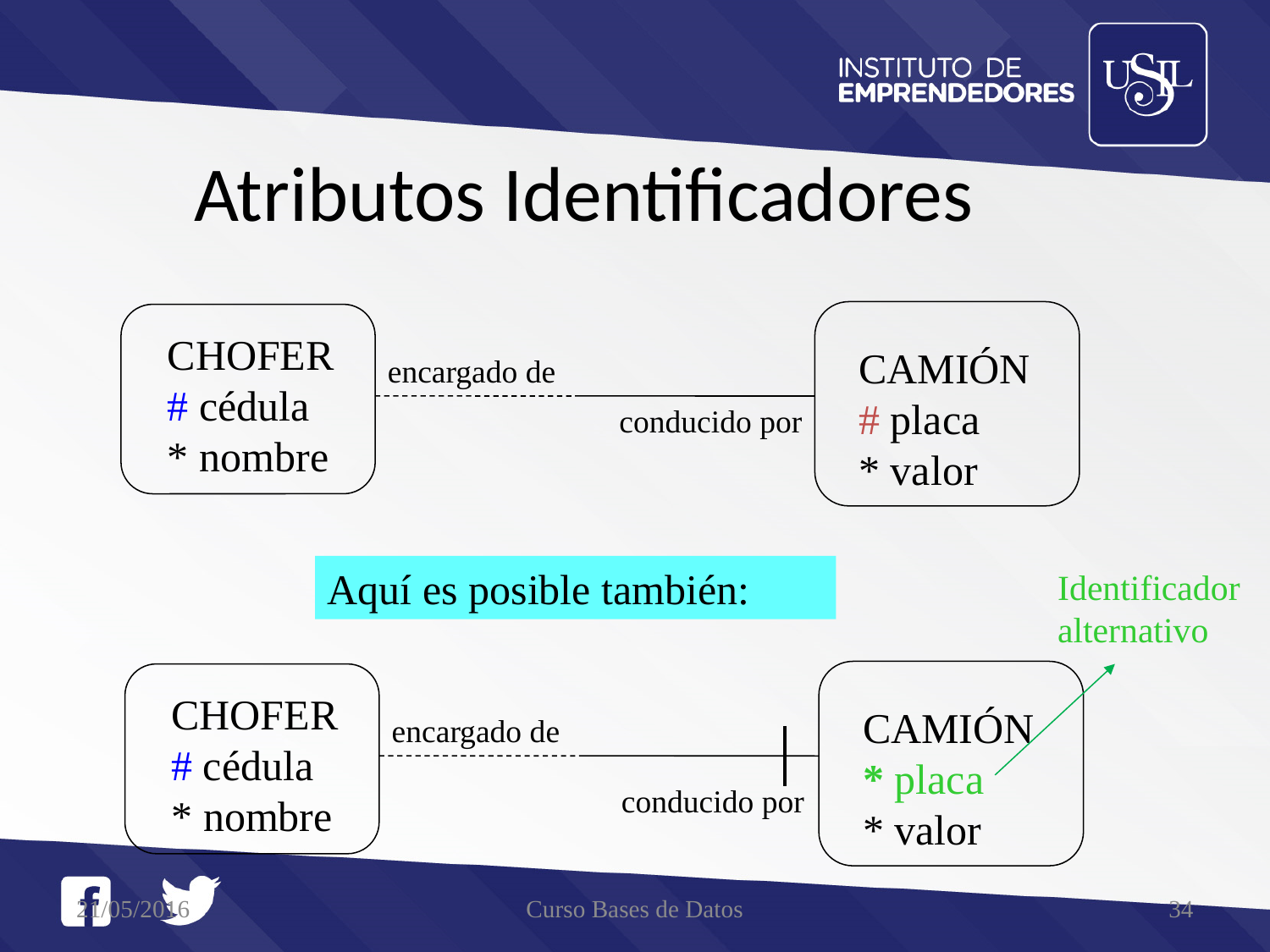

# Atributos Identificadores

CAMIÓN
# placa
* valor

CHOFER
# cédula
* nombre
encargado de
conducido por

Aquí es posible también:
Identificador alternativo

CAMIÓN
* placa
* valor

CHOFER
# cédula
* nombre
encargado de

conducido por
21/05/2016
Curso Bases de Datos
34